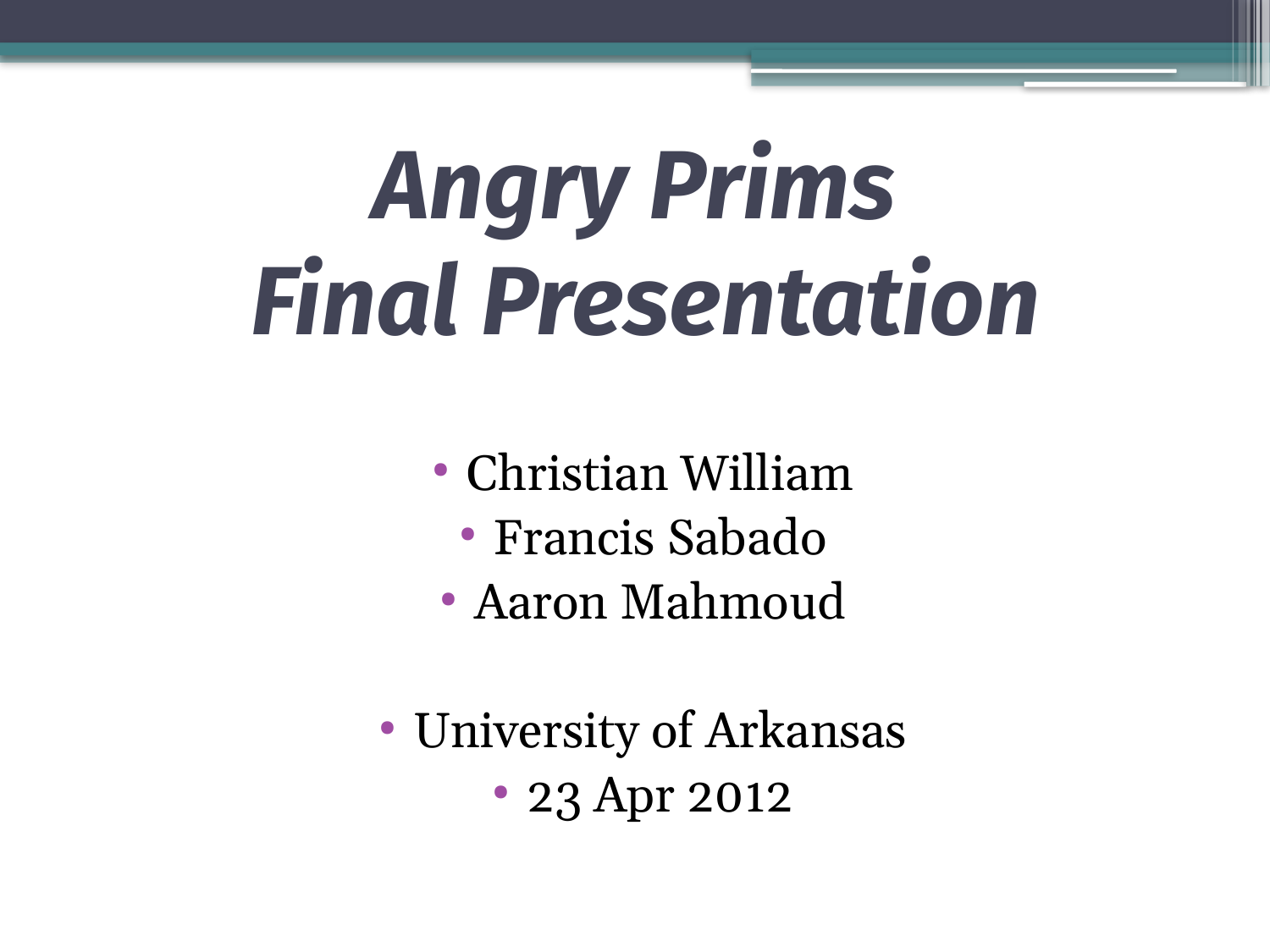

# Angry Prims Final Presentation

Christian William
Francis Sabado
Aaron Mahmoud

University of Arkansas
23 Apr 2012